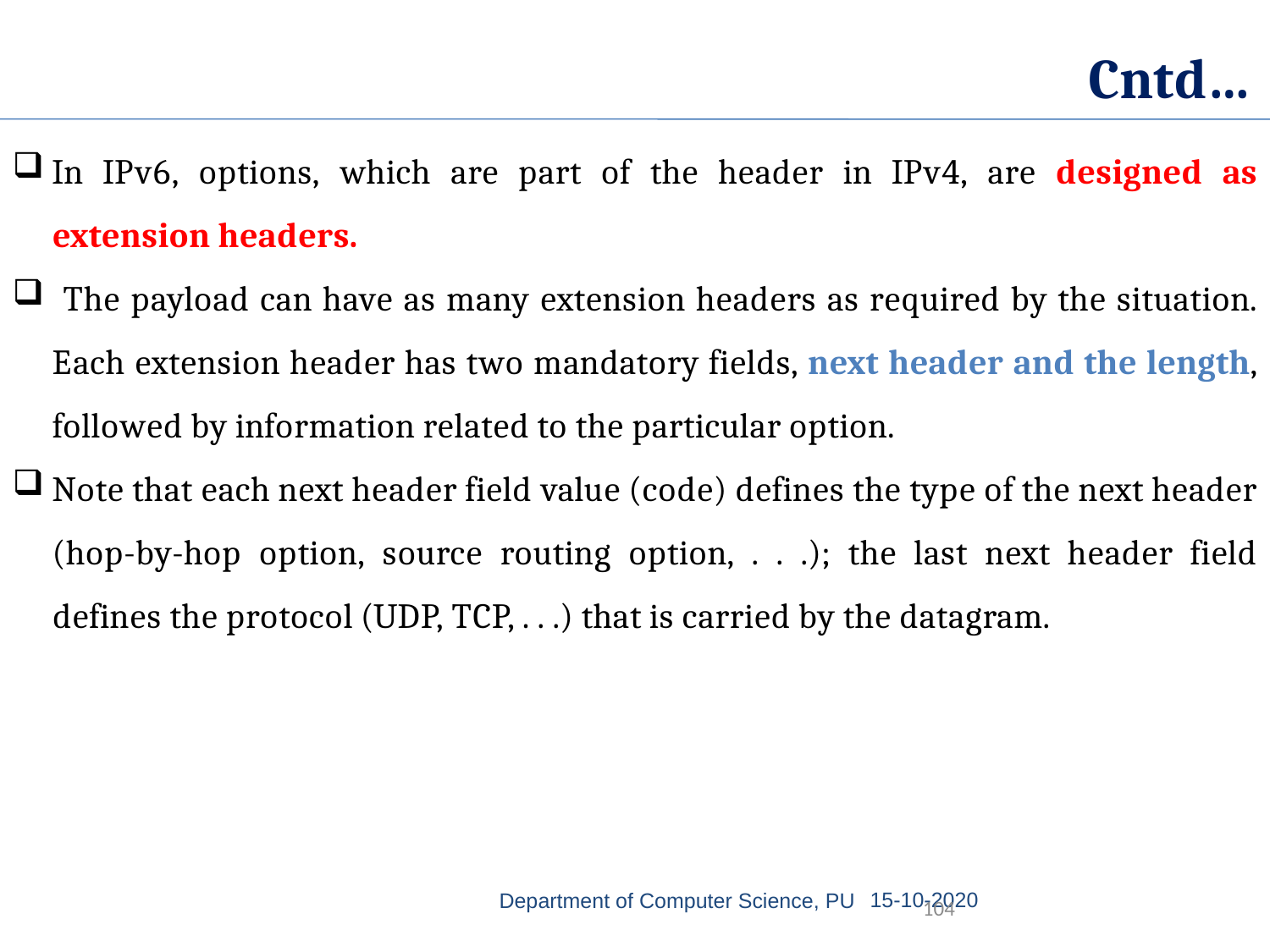

Cntd…
In IPv6, options, which are part of the header in IPv4, are designed as extension headers.
 The payload can have as many extension headers as required by the situation. Each extension header has two mandatory fields, next header and the length, followed by information related to the particular option.
Note that each next header field value (code) defines the type of the next header (hop-by-hop option, source routing option, . . .); the last next header field defines the protocol (UDP, TCP, . . .) that is carried by the datagram.
15-10-2020
Department of Computer Science, PU
104